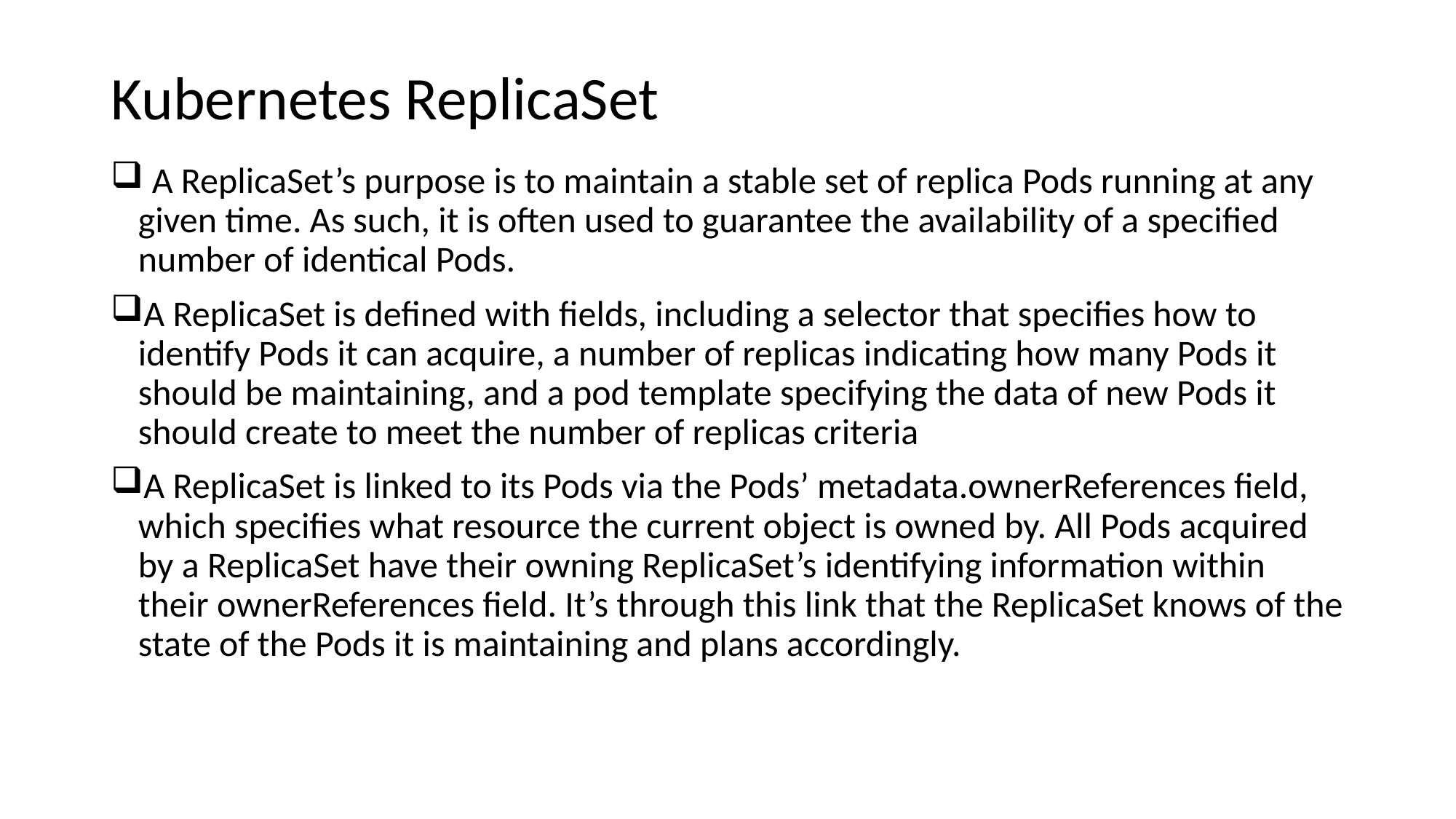

# Kubernetes ReplicaSet
 A ReplicaSet’s purpose is to maintain a stable set of replica Pods running at any given time. As such, it is often used to guarantee the availability of a specified number of identical Pods.
A ReplicaSet is defined with fields, including a selector that specifies how to identify Pods it can acquire, a number of replicas indicating how many Pods it should be maintaining, and a pod template specifying the data of new Pods it should create to meet the number of replicas criteria
A ReplicaSet is linked to its Pods via the Pods’ metadata.ownerReferences field, which specifies what resource the current object is owned by. All Pods acquired by a ReplicaSet have their owning ReplicaSet’s identifying information within their ownerReferences field. It’s through this link that the ReplicaSet knows of the state of the Pods it is maintaining and plans accordingly.